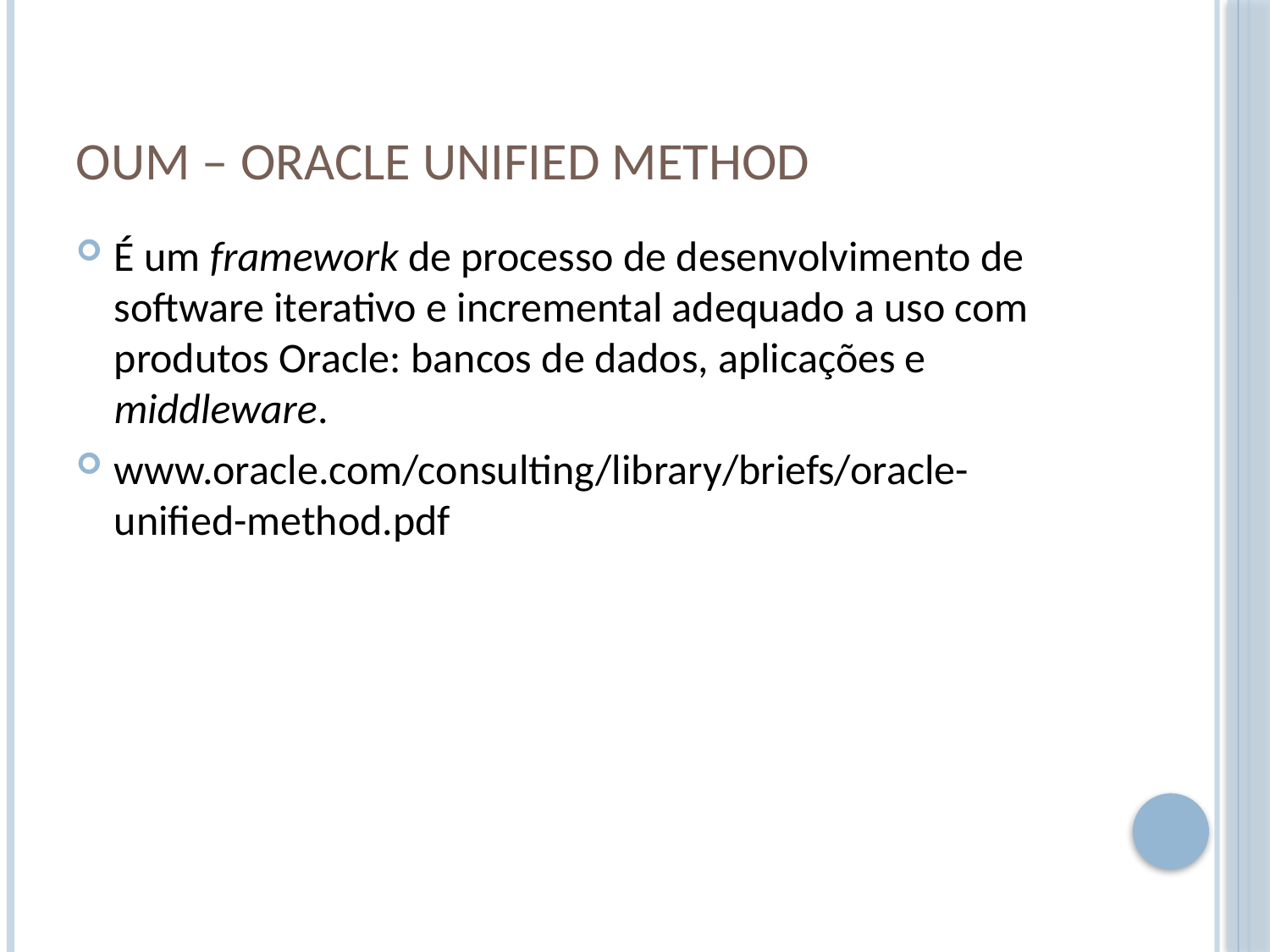

# OUM – Oracle Unified Method
É um framework de processo de desenvolvimento de software iterativo e incremental adequado a uso com produtos Oracle: bancos de dados, aplicações e middleware.
www.oracle.com/consulting/library/briefs/oracle-unified-method.pdf